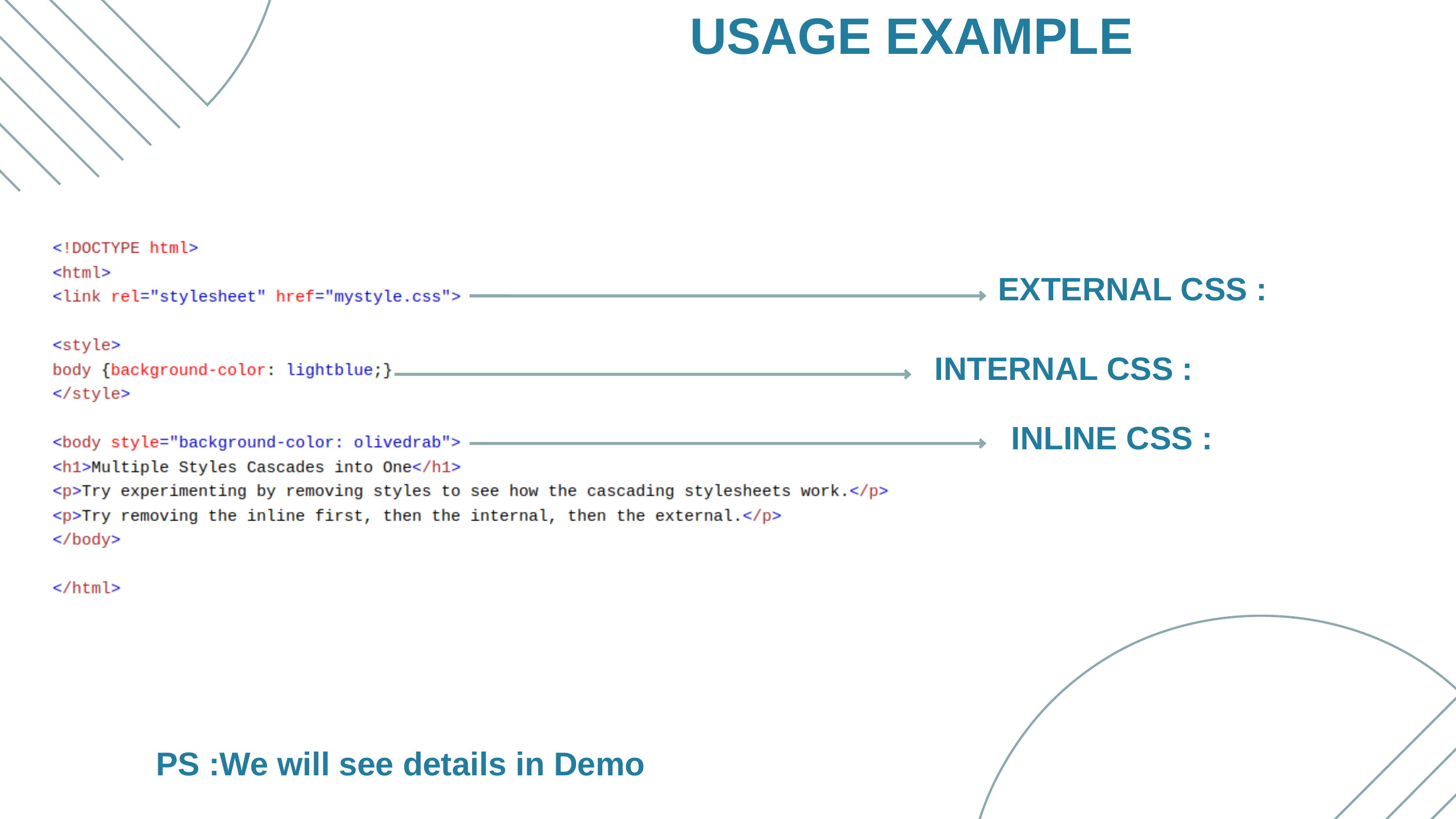

USAGE EXAMPLE

EXTERNAL CSS :

INTERNAL CSS :

INLINE CSS :

PS :We will see details in Demo